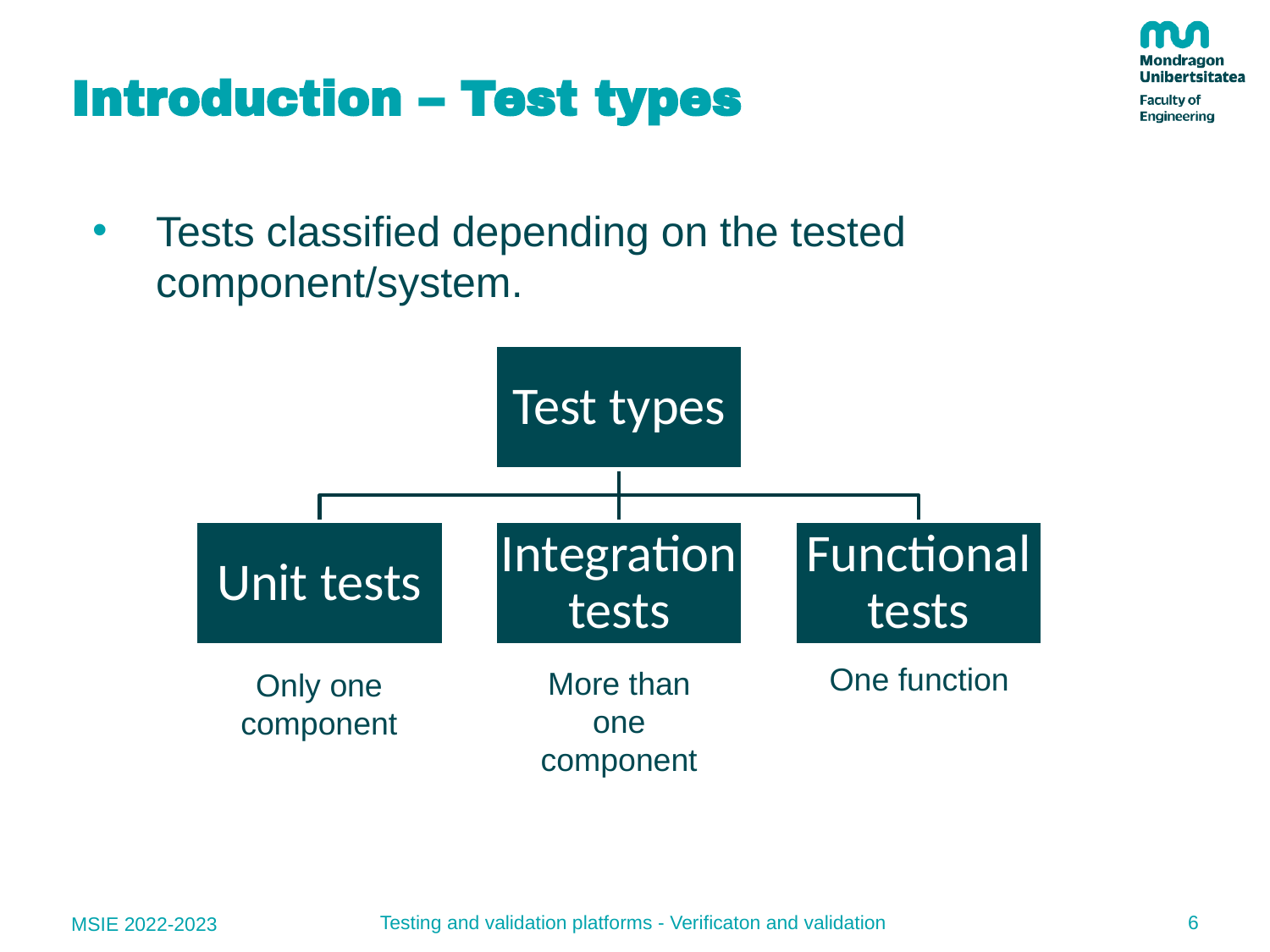

# Introduction – Test types

Tests classified depending on the tested component/system.

Test types
Unit tests
Integration tests
Functional tests
One function
More than one component
Only one component
6
Testing and validation platforms - Verificaton and validation
MSIE 2022-2023